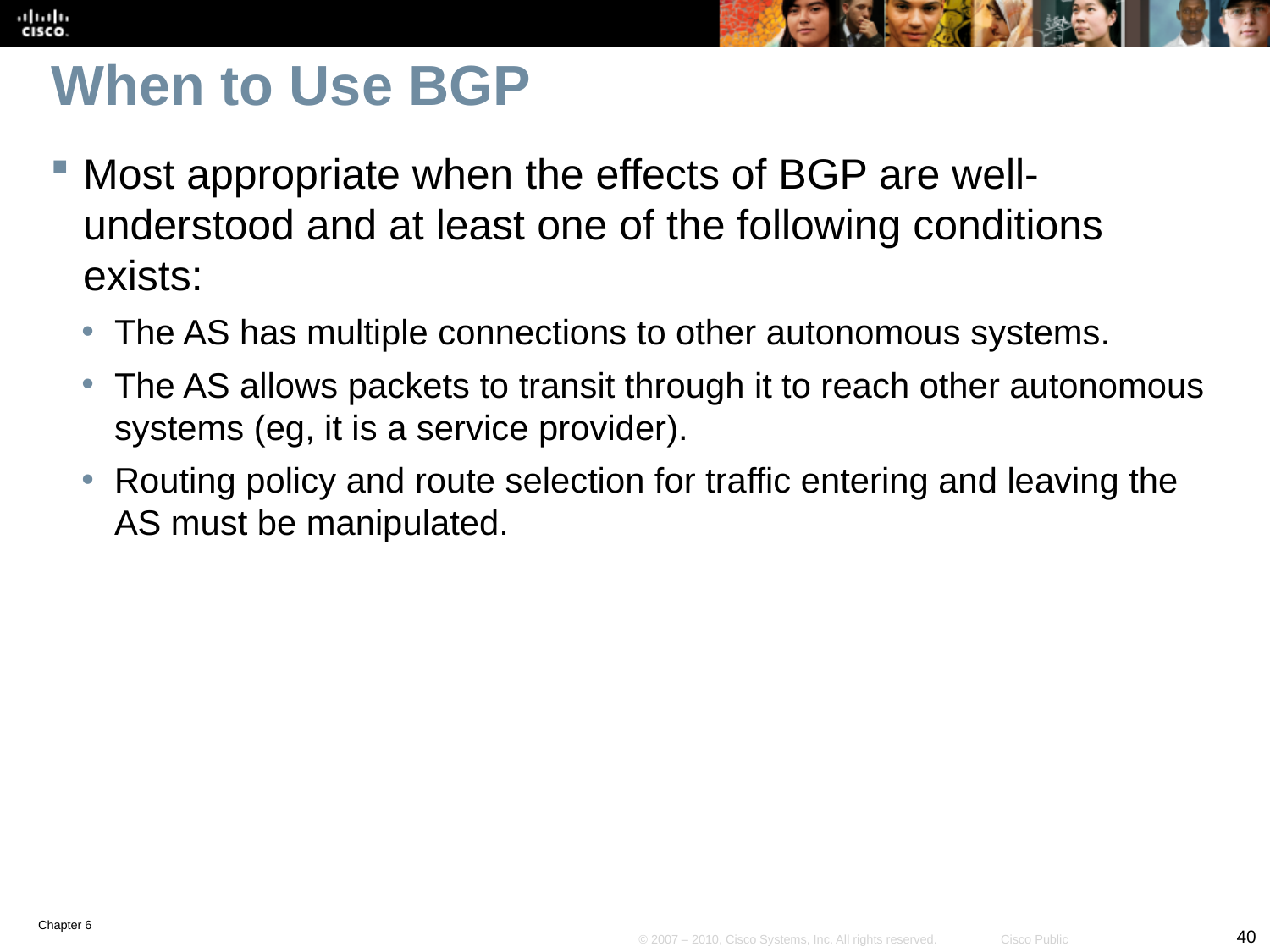

# When to Use BGP
Most appropriate when the effects of BGP are well-understood and at least one of the following conditions exists:
The AS has multiple connections to other autonomous systems.
The AS allows packets to transit through it to reach other autonomous systems (eg, it is a service provider).
Routing policy and route selection for traffic entering and leaving the AS must be manipulated.